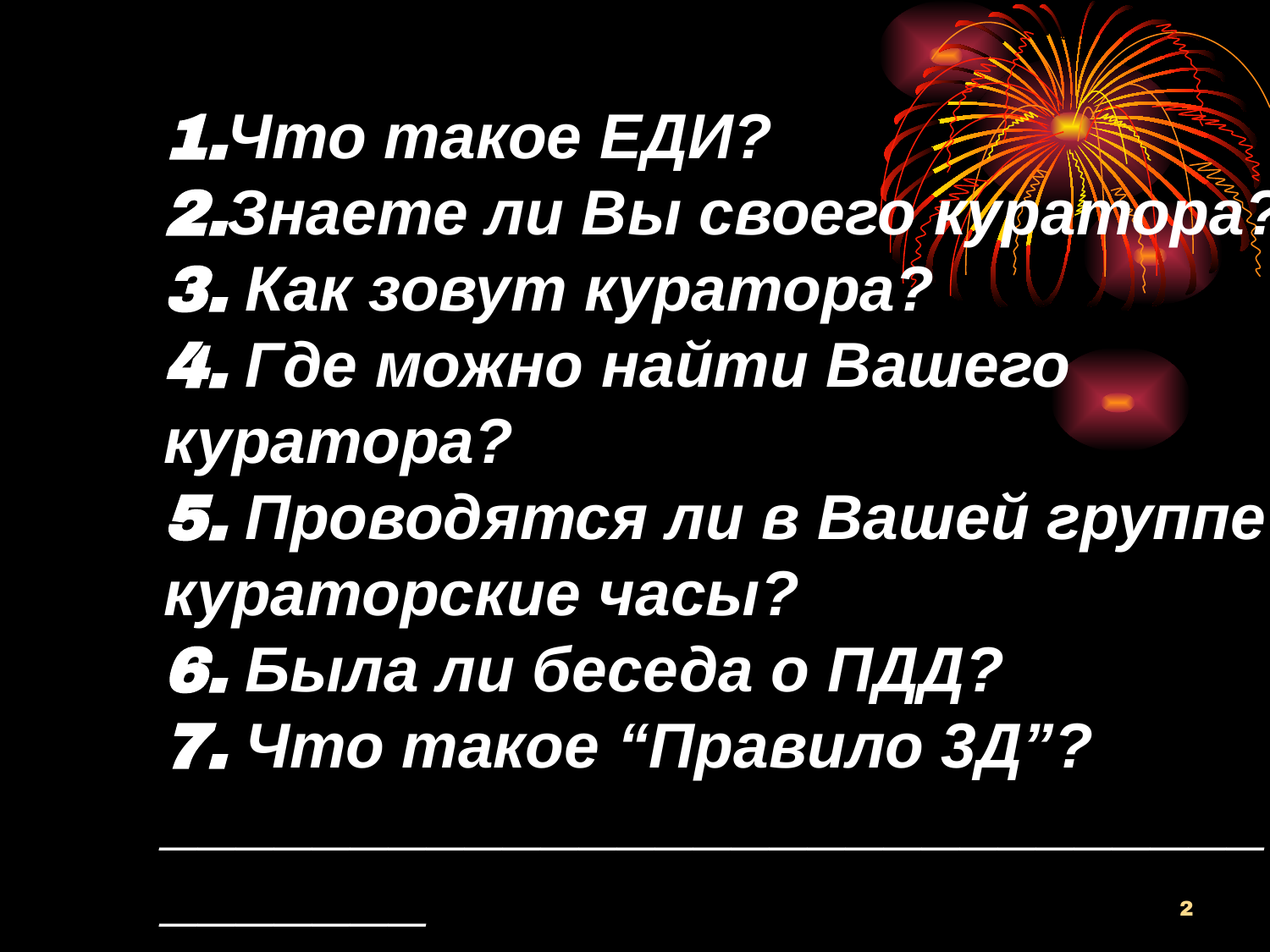

1.Что такое ЕДИ?
2.Знаете ли Вы своего куратора?
3. Как зовут куратора?
4. Где можно найти Вашего куратора?
5. Проводятся ли в Вашей группе кураторские часы?
6. Была ли беседа о ПДД?
7. Что такое “Правило 3Д”?
____________________________________
2